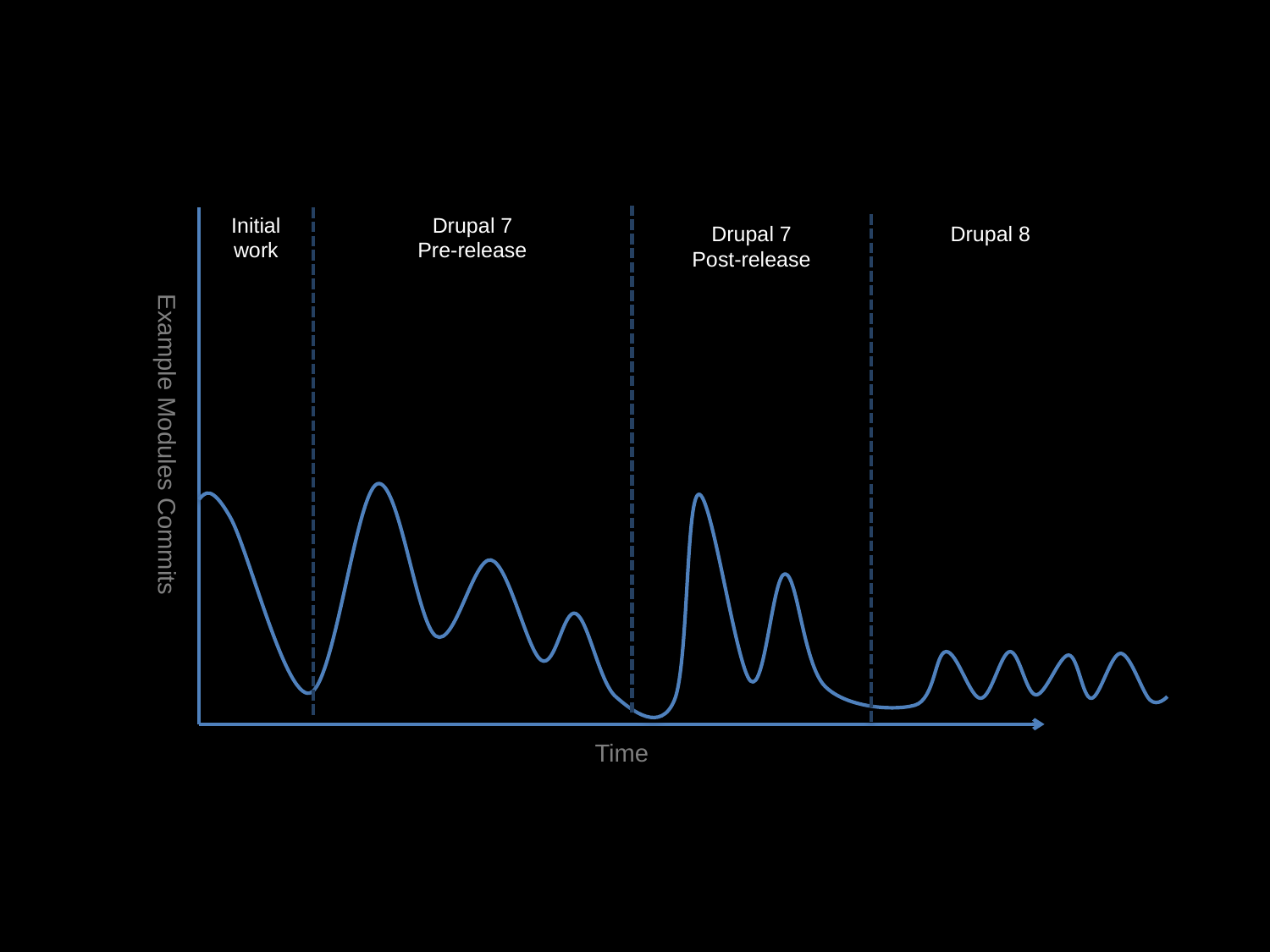

Initial work
Drupal 7
Pre-release
Drupal 7
Post-release
Drupal 8
Example Modules Commits

Time